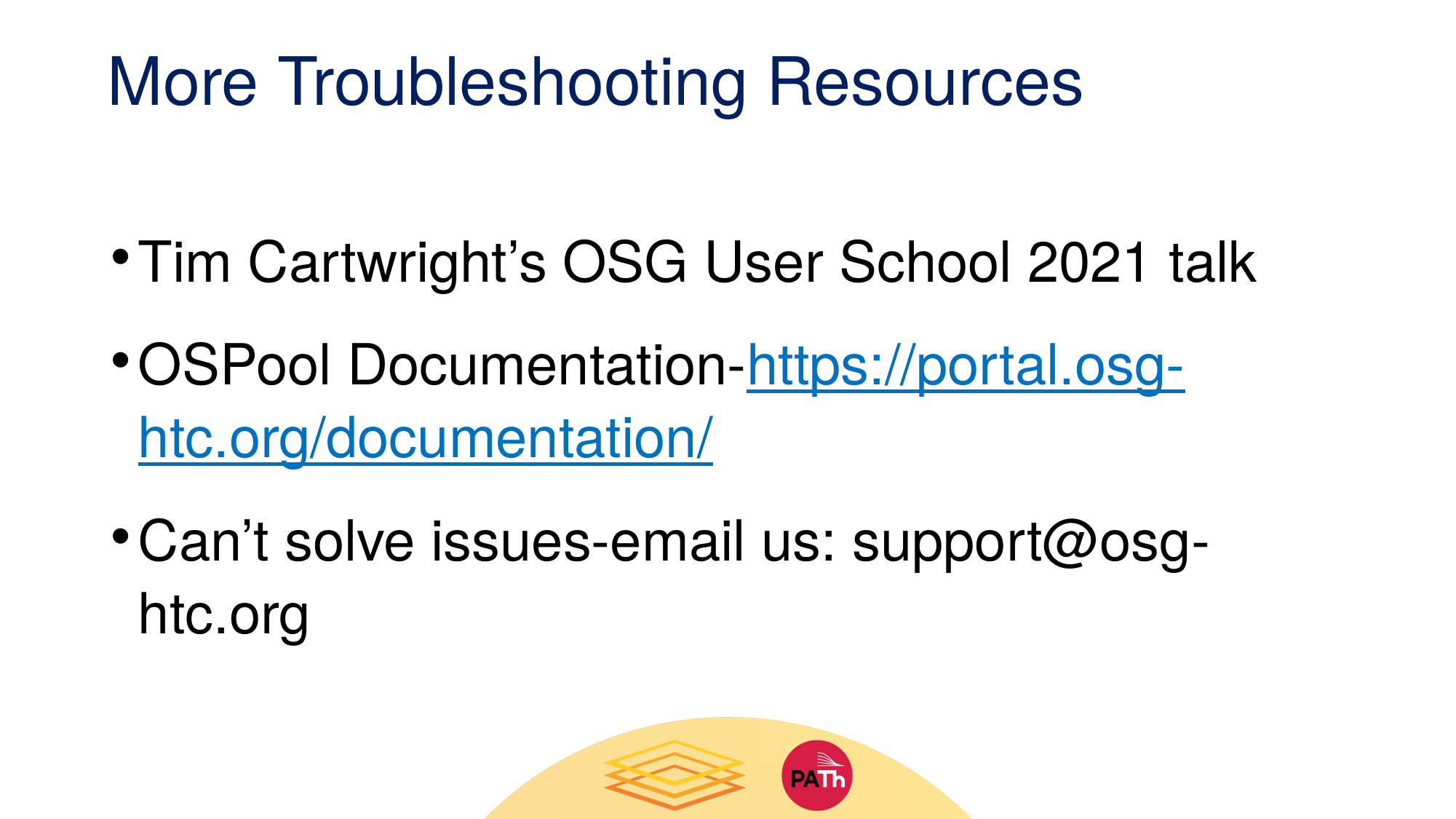

# More Troubleshooting Resources
Tim Cartwright’s OSG User School 2021 talk
OSPool Documentation-https://portal.osg-htc.org/documentation/
Can’t solve issues-email us: support@osg-htc.org